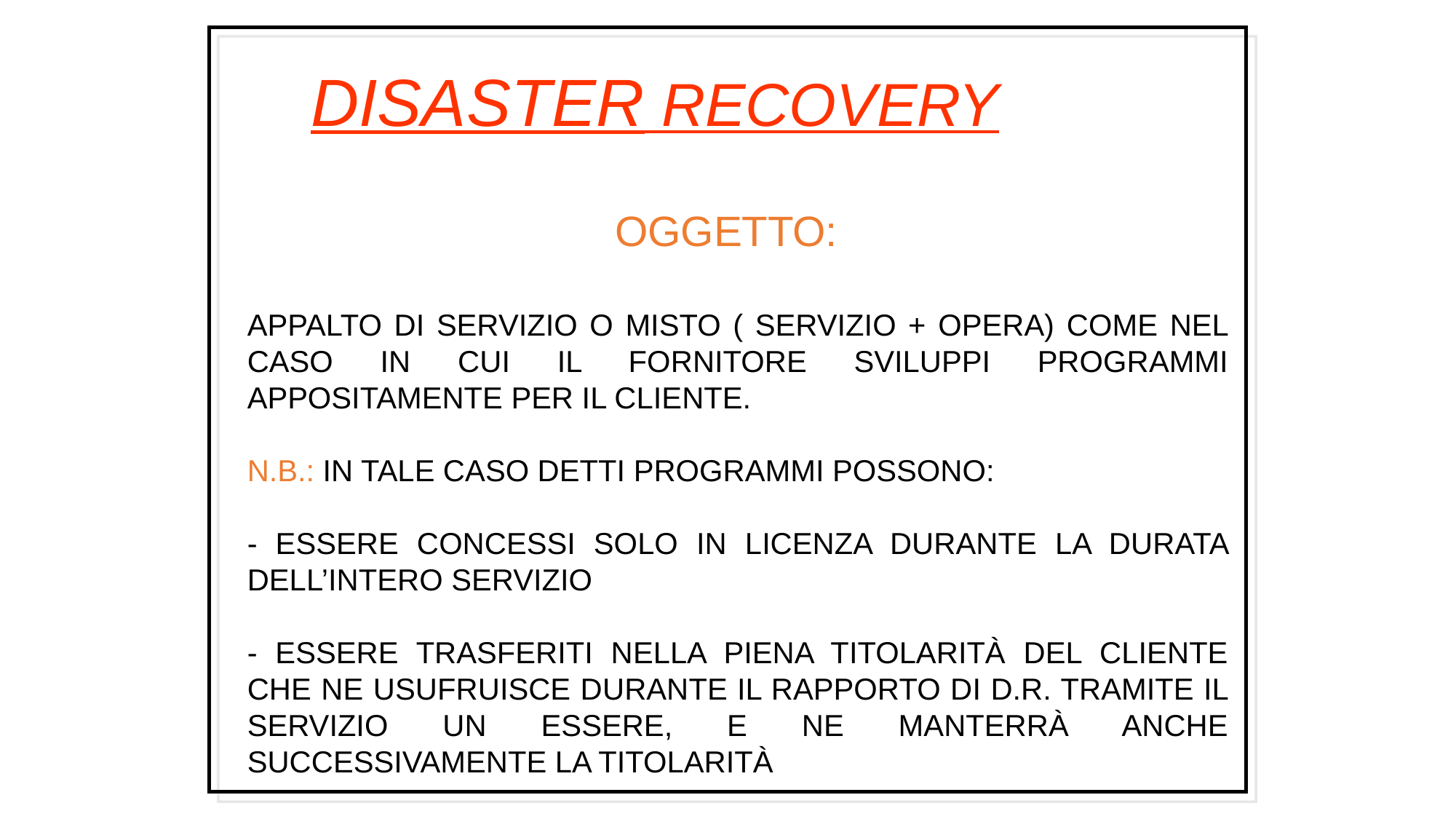

DISASTER RECOVERY

OGGETTO:
APPALTO DI SERVIZIO O MISTO ( SERVIZIO + OPERA) COME NEL CASO IN CUI IL FORNITORE SVILUPPI PROGRAMMI APPOSITAMENTE PER IL CLIENTE.

N.B.: IN TALE CASO DETTI PROGRAMMI POSSONO:

- ESSERE CONCESSI SOLO IN LICENZA DURANTE LA DURATA DELL’INTERO SERVIZIO

- ESSERE TRASFERITI NELLA PIENA TITOLARITÀ DEL CLIENTE CHE NE USUFRUISCE DURANTE IL RAPPORTO DI D.R. TRAMITE IL SERVIZIO UN ESSERE, E NE MANTERRÀ ANCHE SUCCESSIVAMENTE LA TITOLARITÀ